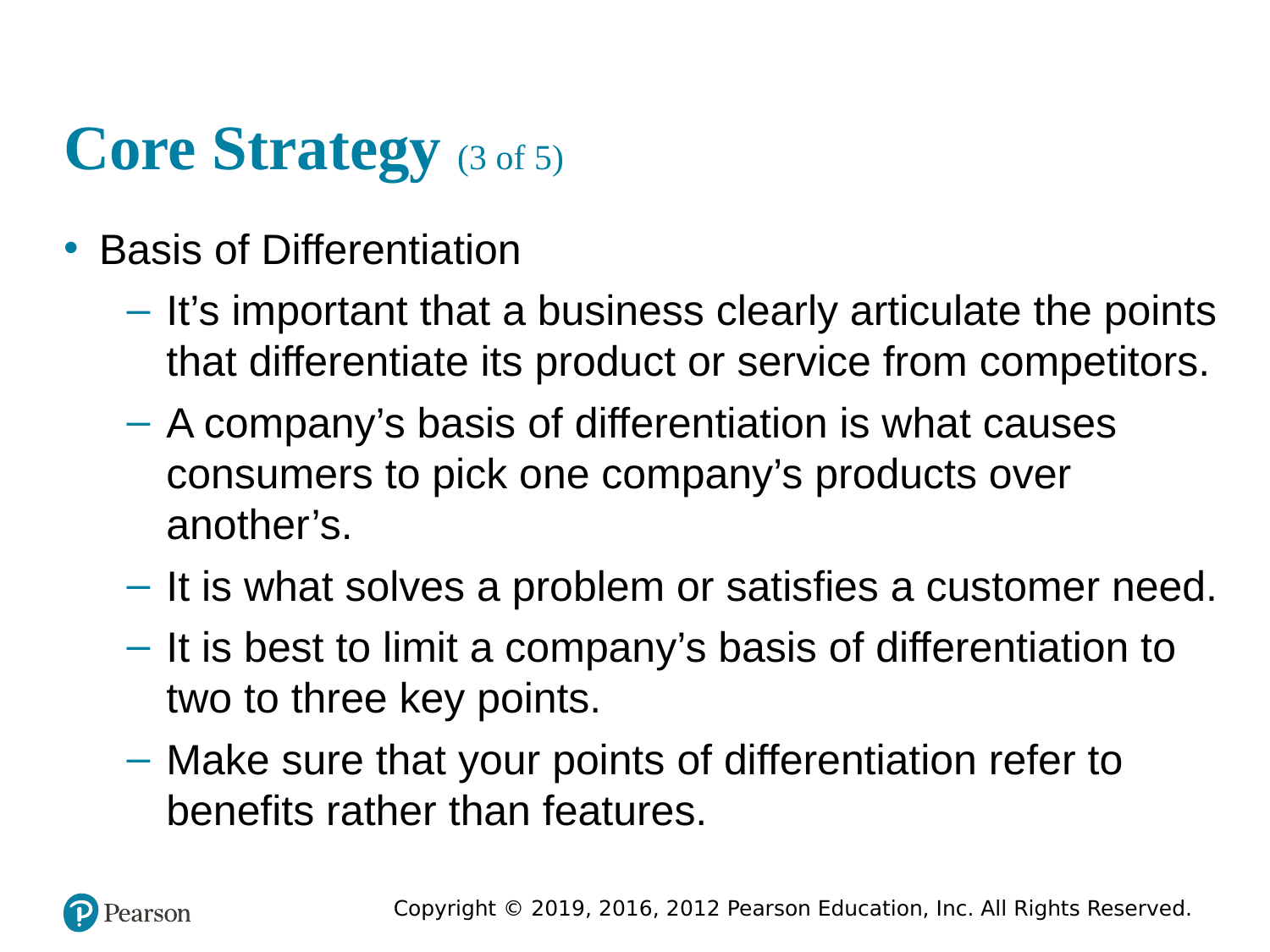

# Core Strategy (3 of 5)
Basis of Differentiation
It’s important that a business clearly articulate the points that differentiate its product or service from competitors.
A company’s basis of differentiation is what causes consumers to pick one company’s products over another’s.
It is what solves a problem or satisfies a customer need.
It is best to limit a company’s basis of differentiation to two to three key points.
Make sure that your points of differentiation refer to benefits rather than features.